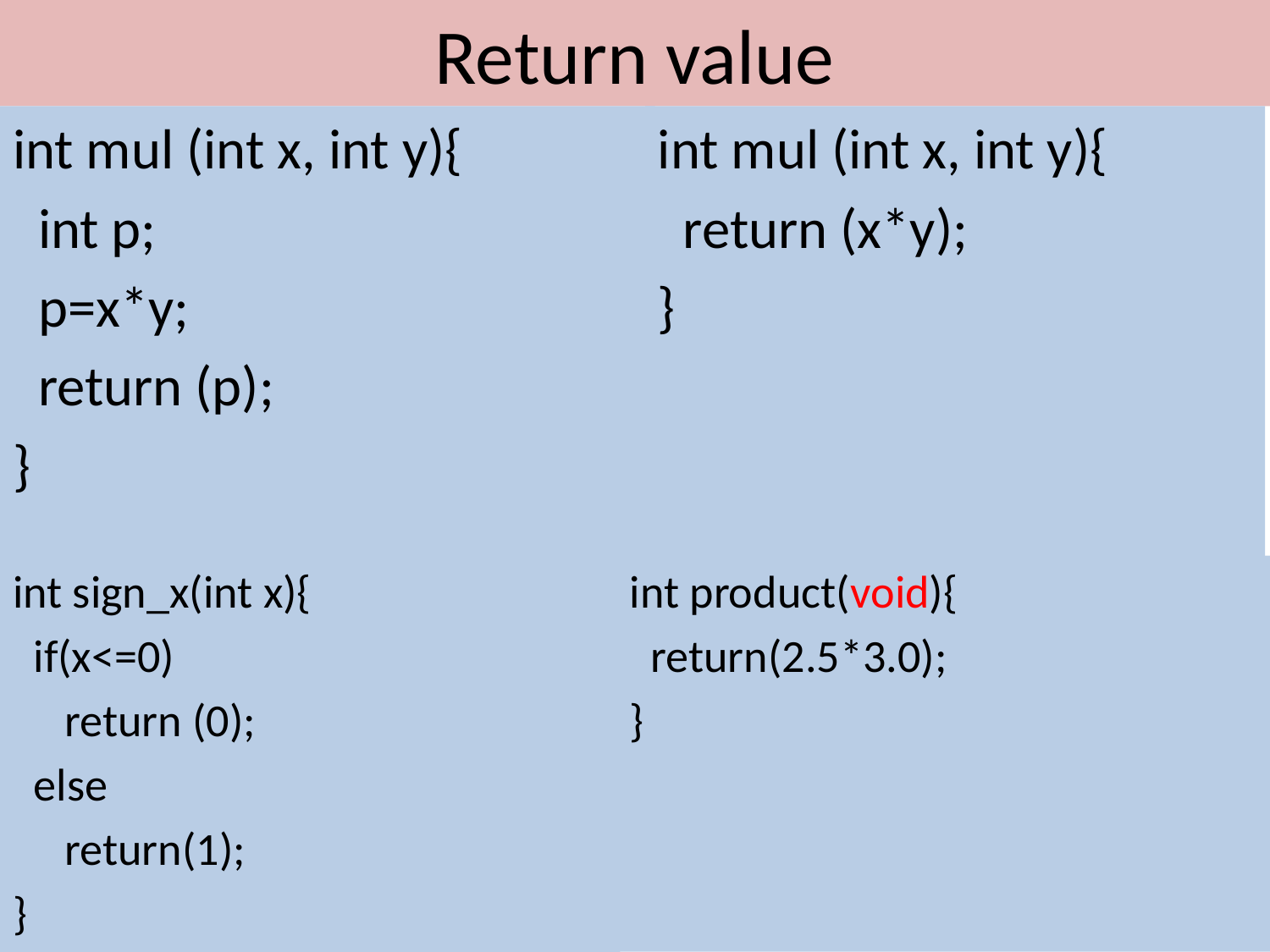

# Return value
int mul (int x, int y){
  int p;
  p=x*y;
  return (p);
}

int mul (int x, int y){
  return (x*y);
}

int product(void){
  return(2.5*3.0);
}

int sign_x(int x){
  if(x<=0)
     return (0);
  else
     return(1);
}